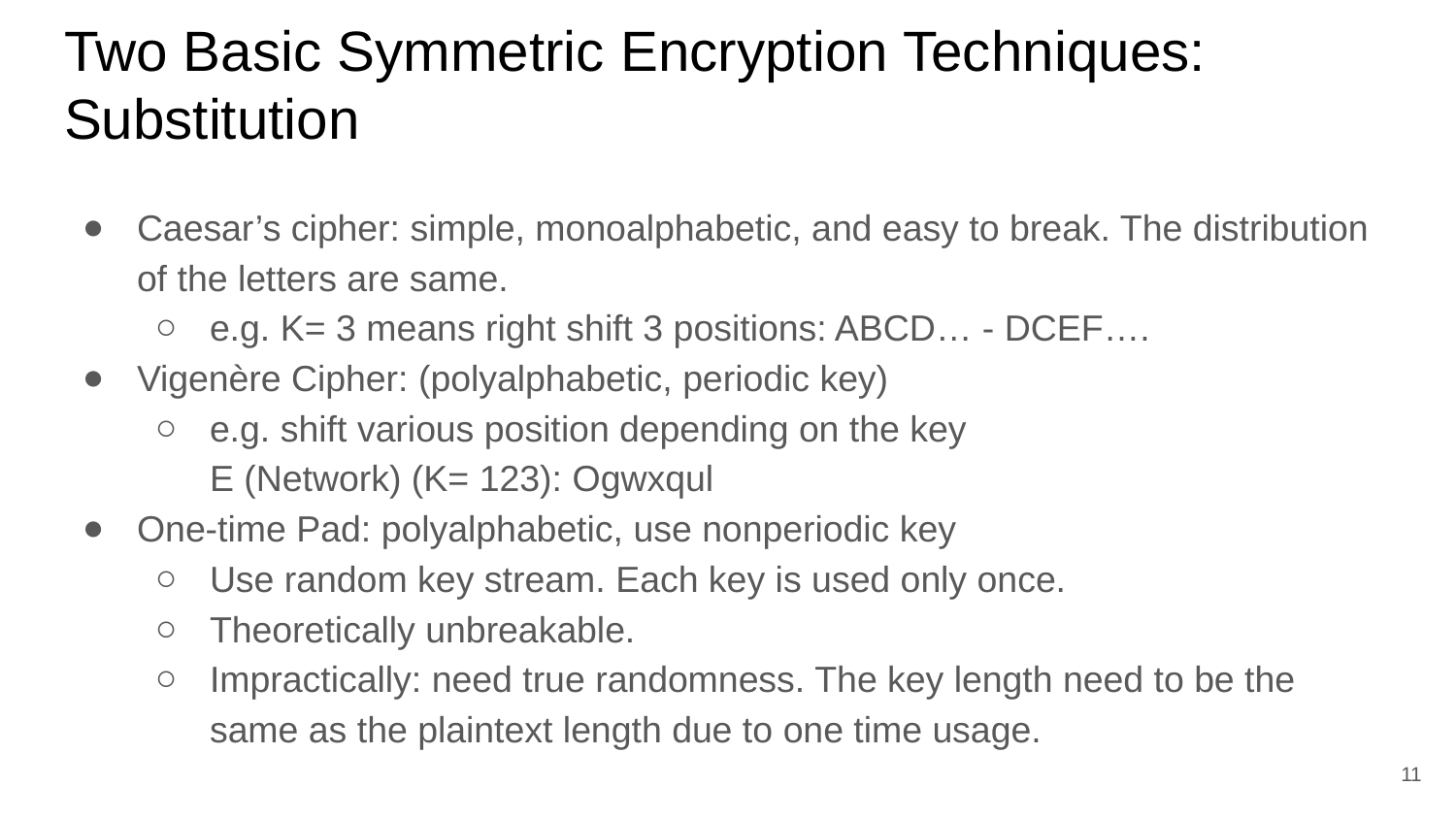

# Two Basic Symmetric Encryption Techniques: Substitution
Caesar’s cipher: simple, monoalphabetic, and easy to break. The distribution of the letters are same.
e.g. K= 3 means right shift 3 positions: ABCD… - DCEF….
Vigenère Cipher: (polyalphabetic, periodic key)
e.g. shift various position depending on the key
E (Network) (K= 123): Ogwxqul
One-time Pad: polyalphabetic, use nonperiodic key
Use random key stream. Each key is used only once.
Theoretically unbreakable.
Impractically: need true randomness. The key length need to be the same as the plaintext length due to one time usage.
11